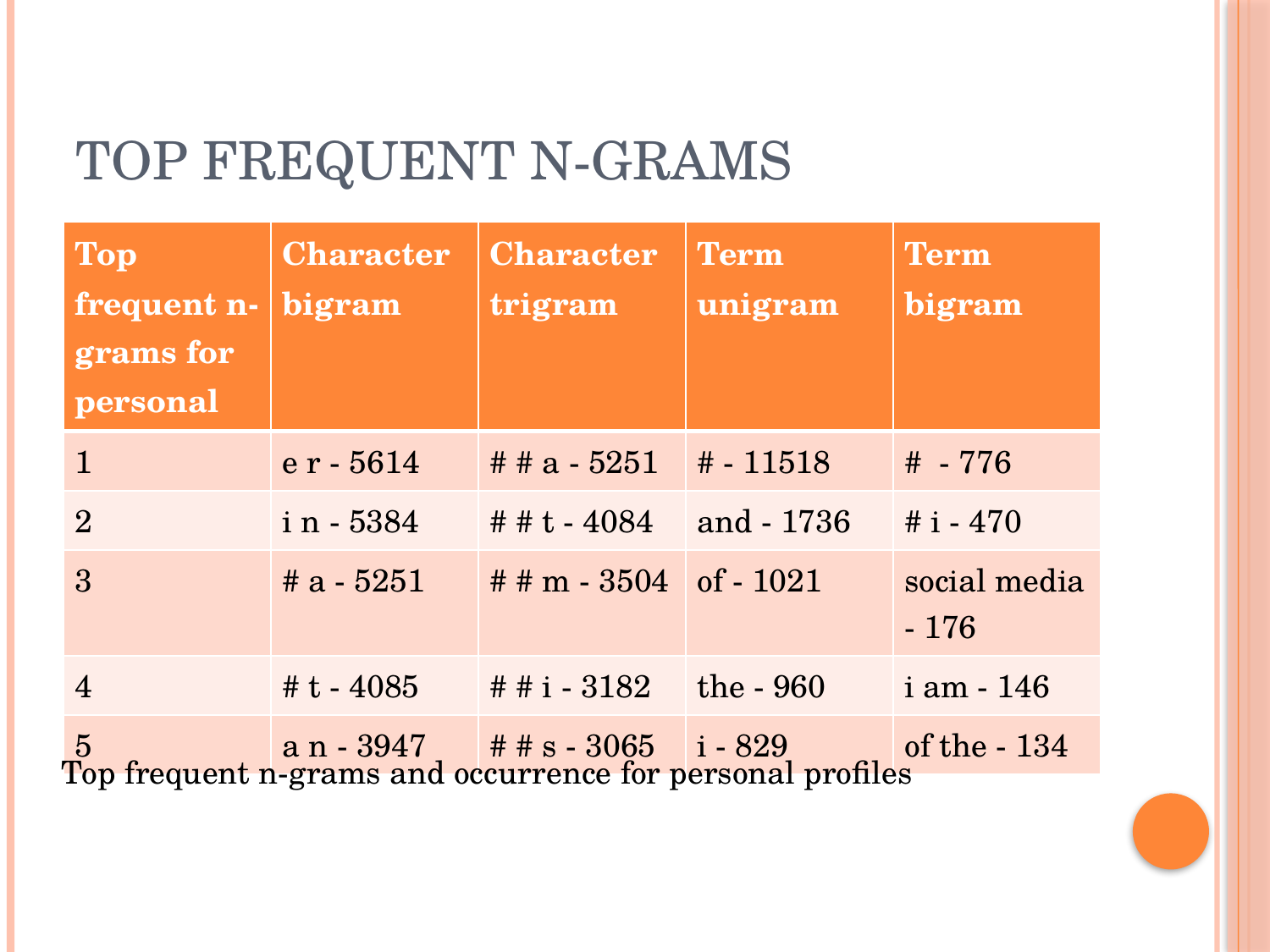

# Top Frequent N-grams
| Top frequent n-grams for personal | Character bigram | Character trigram | Term unigram | Term bigram |
| --- | --- | --- | --- | --- |
| 1 | e r - 5614 | # # a - 5251 | # - 11518 | # - 776 |
| 2 | i n - 5384 | # # t - 4084 | and - 1736 | # i - 470 |
| 3 | # a - 5251 | # # m - 3504 | of - 1021 | social media - 176 |
| 4 | # t - 4085 | # # i - 3182 | the - 960 | i am - 146 |
| 5 | a n - 3947 | # # s - 3065 | i - 829 | of the - 134 |
Top frequent n-grams and occurrence for personal profiles